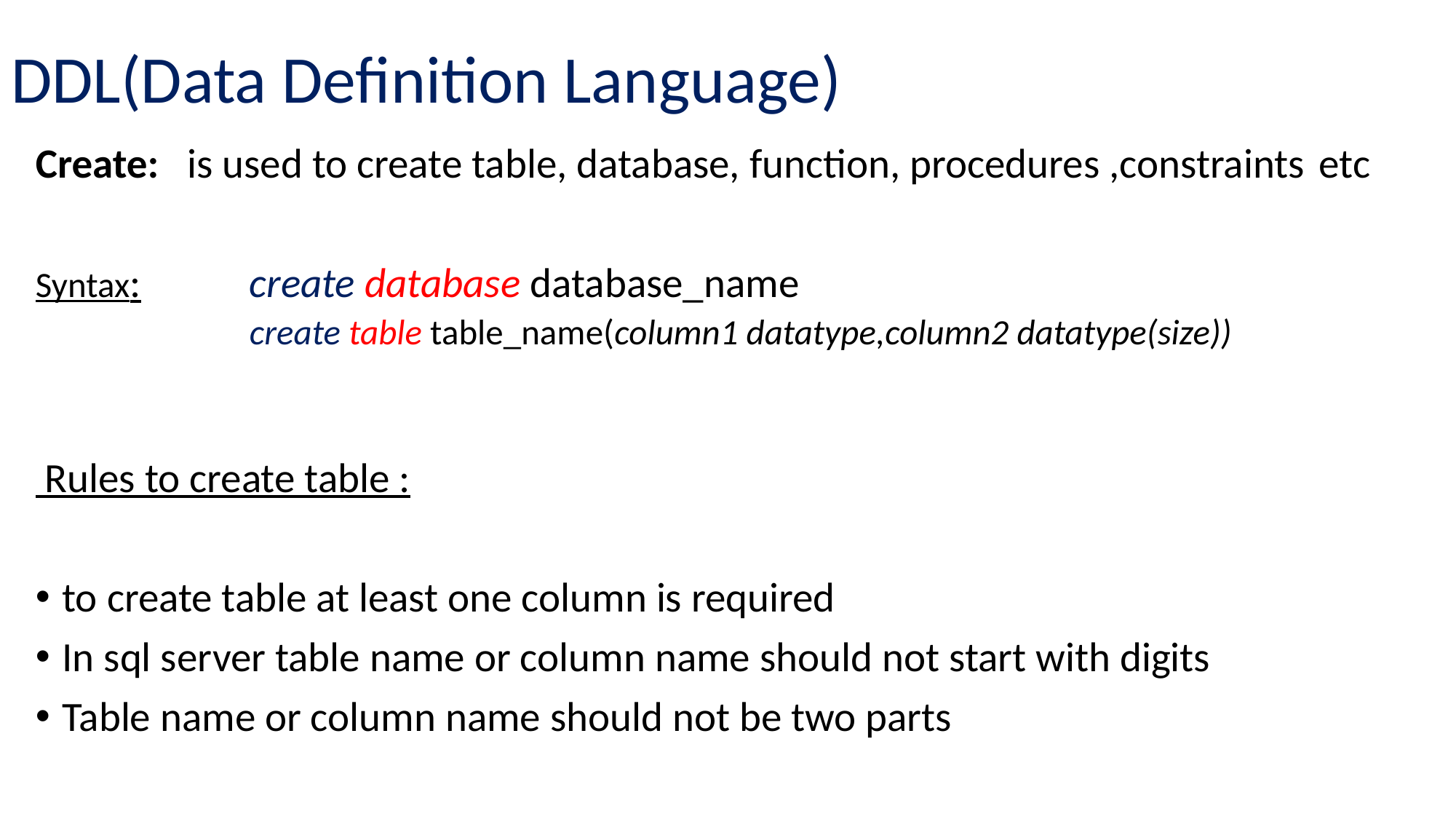

# DDL(Data Definition Language)
Create:   is used to create table, database, function, procedures ,constraints 		etc

Syntax:   	create database database_name
create table table_name(column1 datatype,column2 datatype(size))

 Rules to create table :

to create table at least one column is required
In sql server table name or column name should not start with digits
Table name or column name should not be two parts